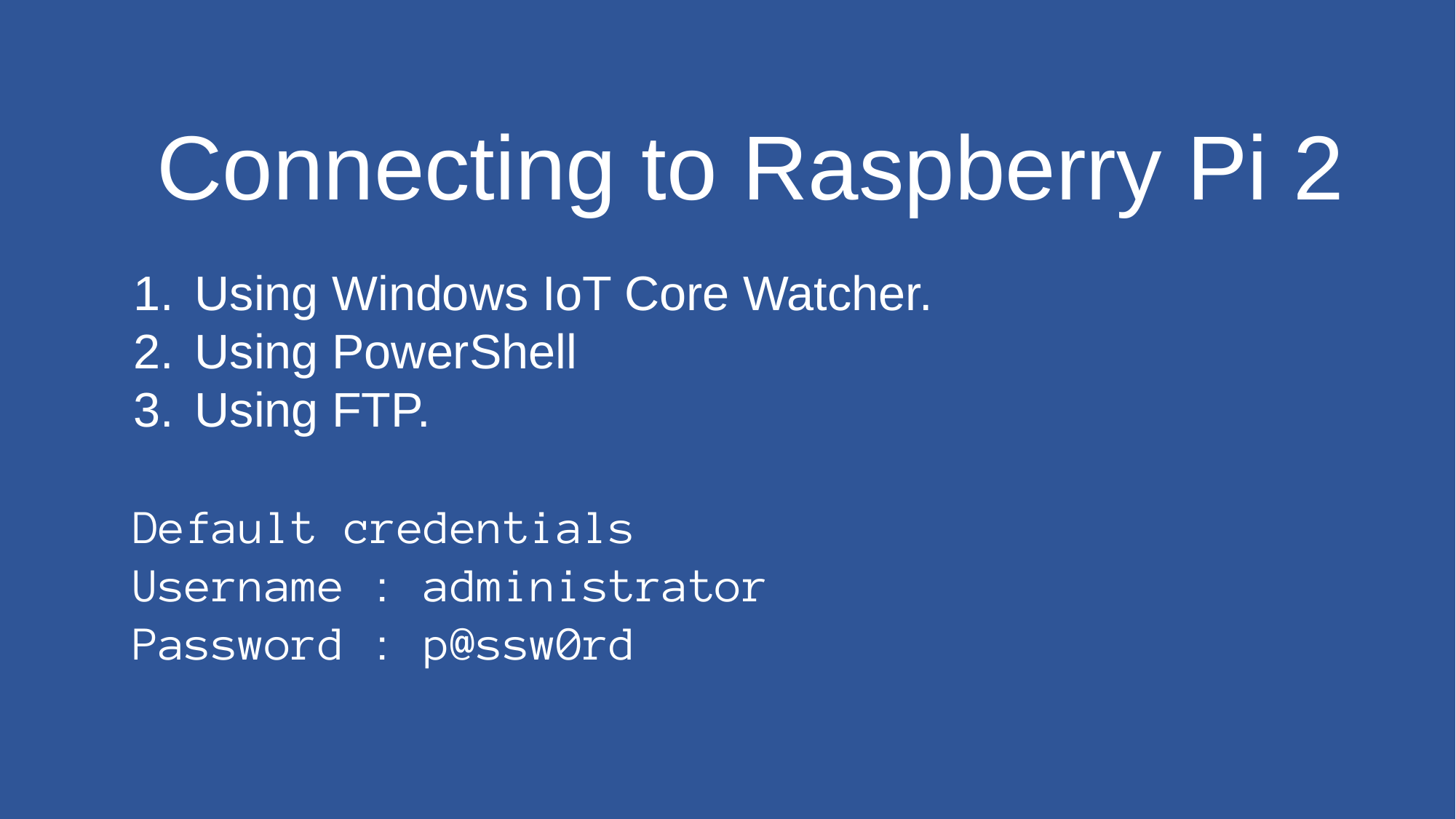

Connecting to Raspberry Pi 2
Using Windows IoT Core Watcher.
Using PowerShell
Using FTP.

Default credentials
Username : administrator
Password : p@ssw0rd